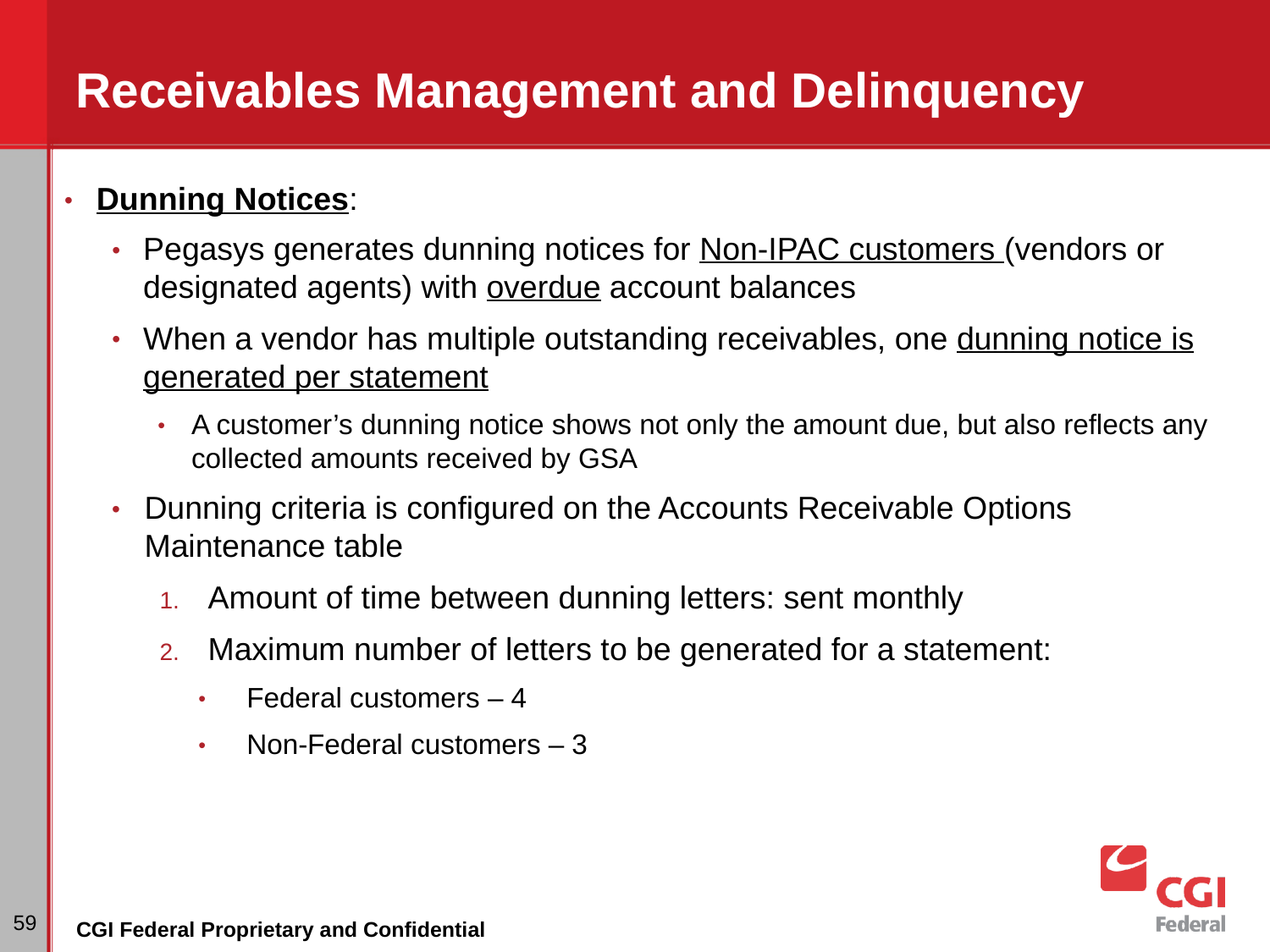

# Receivables Management and Delinquency
Dunning Notices:
Pegasys generates dunning notices for Non-IPAC customers (vendors or designated agents) with overdue account balances
When a vendor has multiple outstanding receivables, one dunning notice is generated per statement
A customer’s dunning notice shows not only the amount due, but also reflects any collected amounts received by GSA
Dunning criteria is configured on the Accounts Receivable Options Maintenance table
Amount of time between dunning letters: sent monthly
Maximum number of letters to be generated for a statement:
Federal customers – 4
Non-Federal customers – 3

59
CGI Federal Proprietary and Confidential